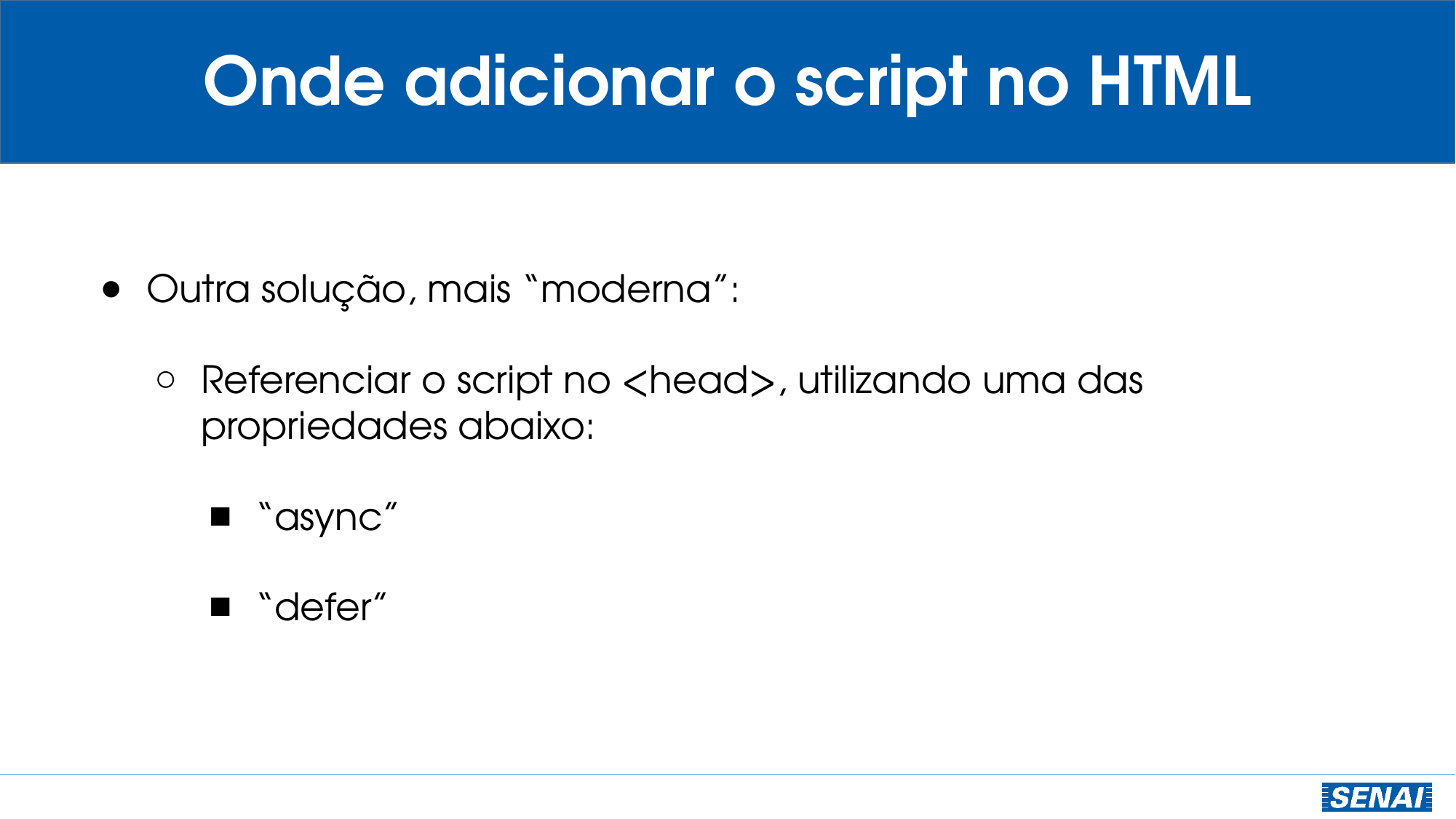

Onde adicionar o script no HTML
Outra solução, mais “moderna”:

Referenciar o script no <head>, utilizando uma das propriedades abaixo:

“async”

“defer”